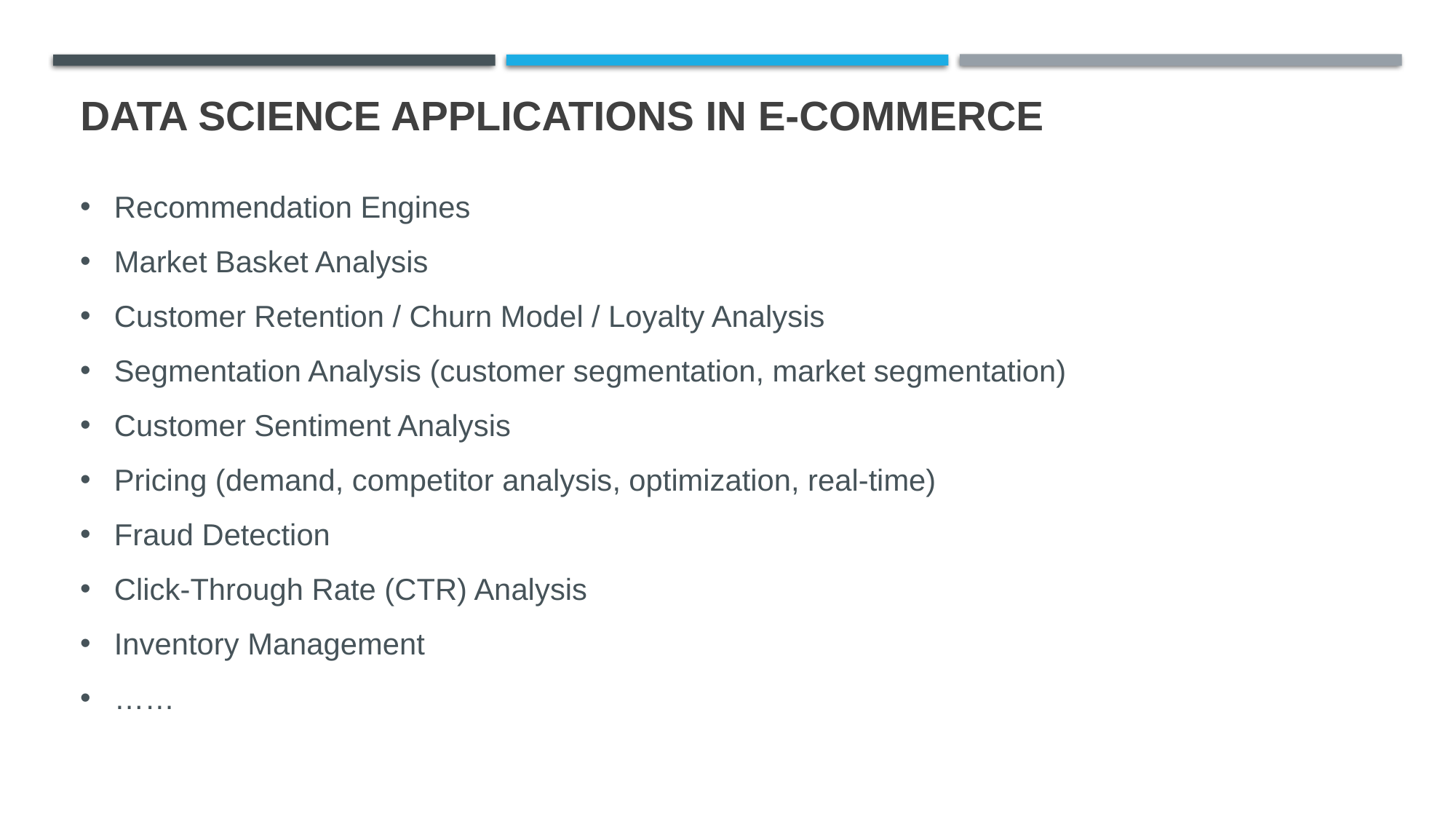

# Data science applications in e-commerce
Recommendation Engines
Market Basket Analysis
Customer Retention / Churn Model / Loyalty Analysis
Segmentation Analysis (customer segmentation, market segmentation)
Customer Sentiment Analysis
Pricing (demand, competitor analysis, optimization, real-time)
Fraud Detection
Click-Through Rate (CTR) Analysis
Inventory Management
……